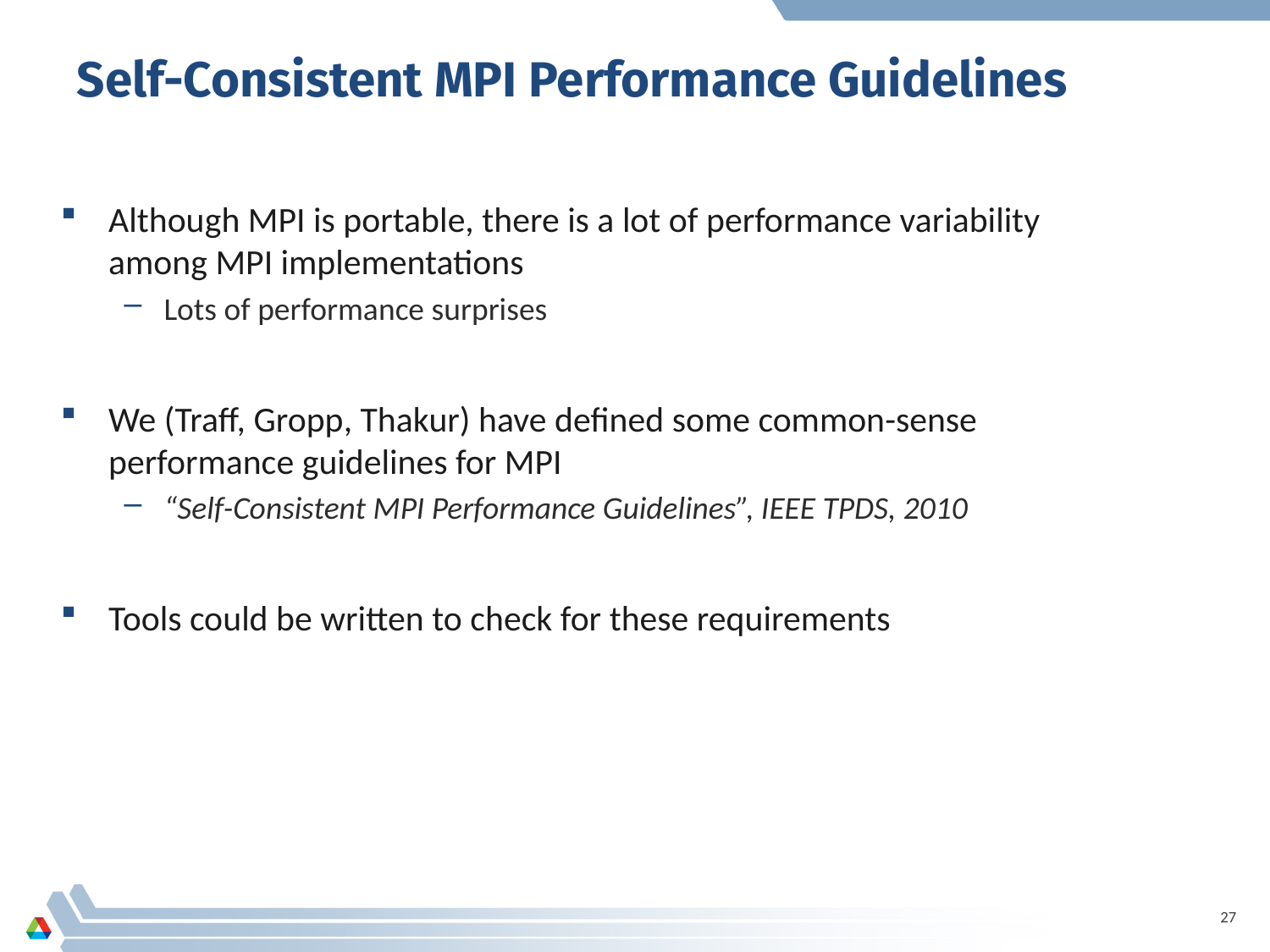

# Self-Consistent MPI Performance Guidelines
Although MPI is portable, there is a lot of performance variability among MPI implementations
Lots of performance surprises

We (Traff, Gropp, Thakur) have defined some common-sense performance guidelines for MPI
“Self-Consistent MPI Performance Guidelines”, IEEE TPDS, 2010

Tools could be written to check for these requirements
27